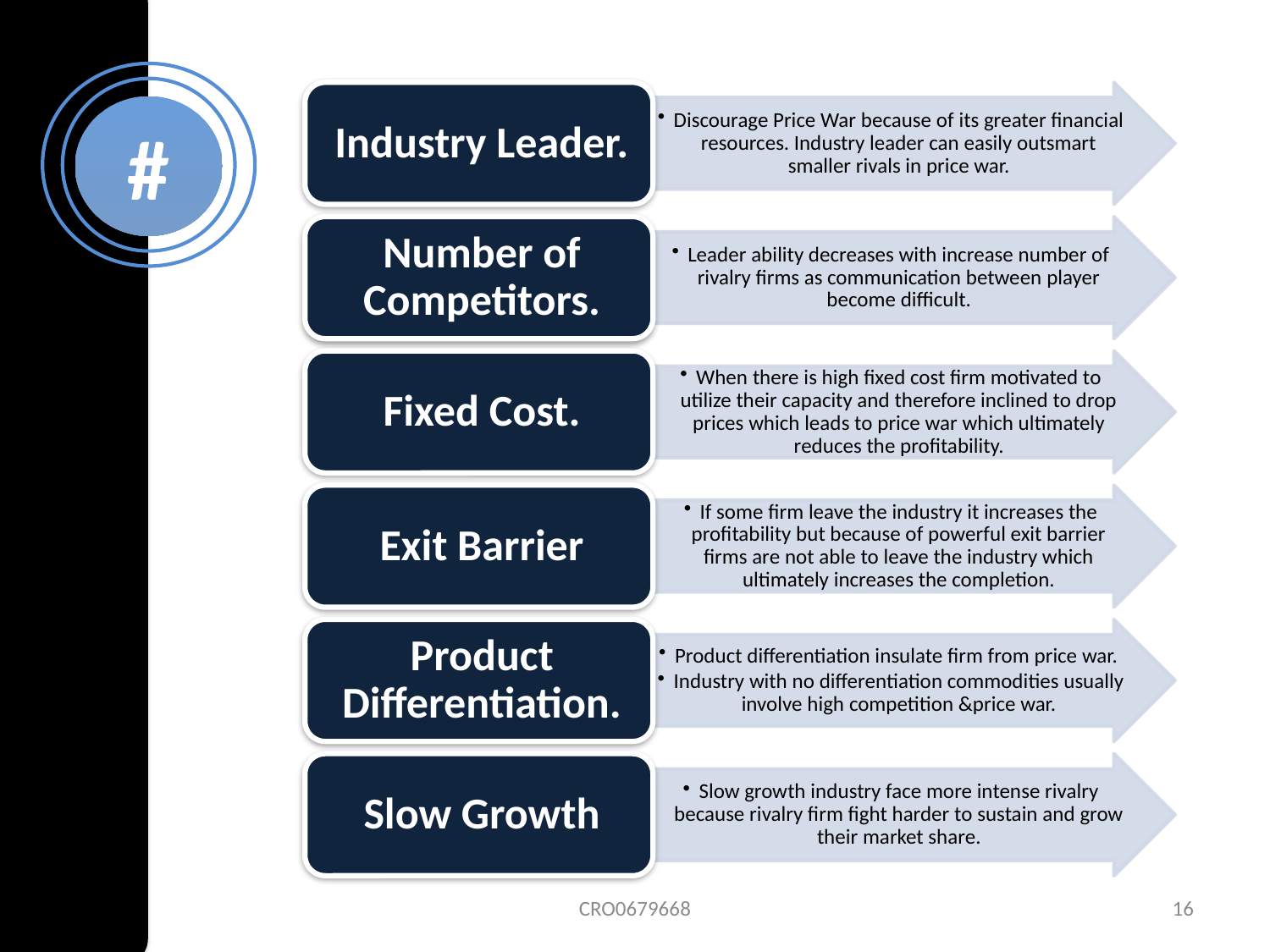

Discourage Price War because of its greater financial resources. Industry leader can easily outsmart smaller rivals in price war.
Industry Leader.
Leader ability decreases with increase number of rivalry firms as communication between player become difficult.
Number of Competitors.
When there is high fixed cost firm motivated to utilize their capacity and therefore inclined to drop prices which leads to price war which ultimately reduces the profitability.
Fixed Cost.
If some firm leave the industry it increases the profitability but because of powerful exit barrier firms are not able to leave the industry which ultimately increases the completion.
Exit Barrier
Product differentiation insulate firm from price war.
Industry with no differentiation commodities usually involve high competition &price war.
Product Differentiation.
Slow growth industry face more intense rivalry because rivalry firm fight harder to sustain and grow their market share.
Slow Growth
#

CRO0679668
16